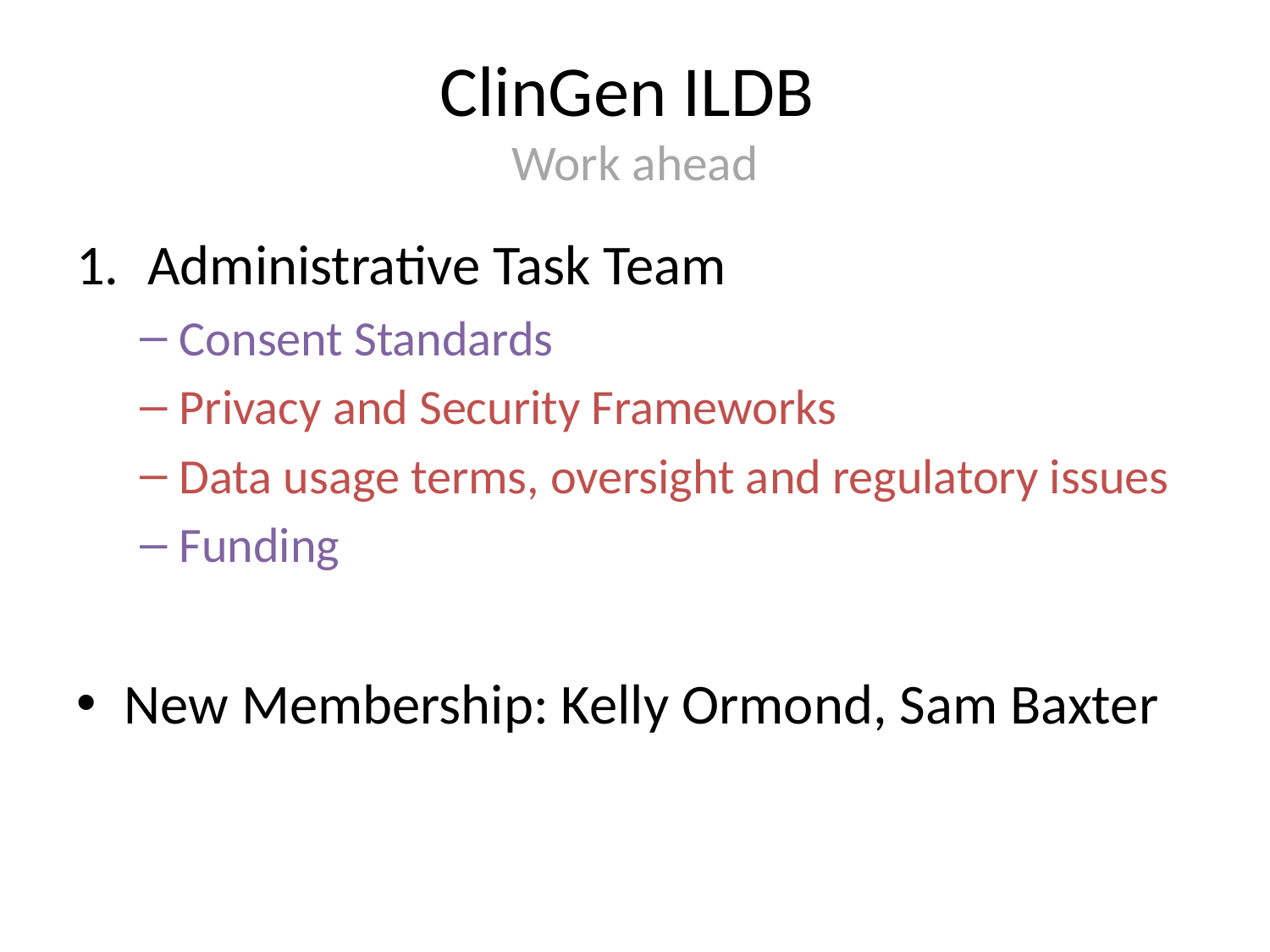

# ClinGen ILDB Work ahead
Administrative Task Team
Consent Standards
Privacy and Security Frameworks
Data usage terms, oversight and regulatory issues
Funding

New Membership: Kelly Ormond, Sam Baxter